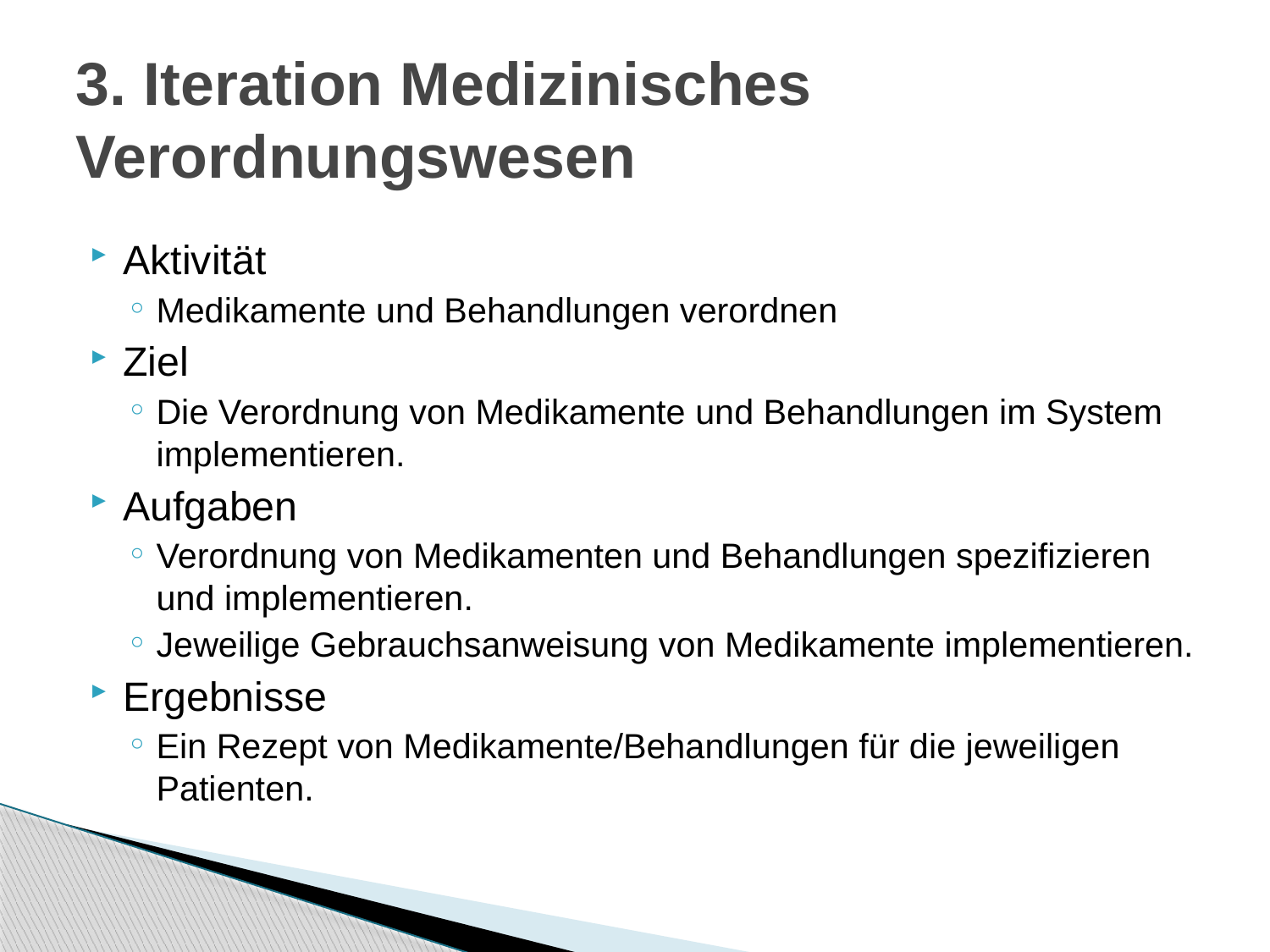

# 3. Iteration Medizinisches Verordnungswesen
Aktivität
Medikamente und Behandlungen verordnen
Ziel
Die Verordnung von Medikamente und Behandlungen im System implementieren.
Aufgaben
Verordnung von Medikamenten und Behandlungen spezifizieren und implementieren.
Jeweilige Gebrauchsanweisung von Medikamente implementieren.
Ergebnisse
Ein Rezept von Medikamente/Behandlungen für die jeweiligen Patienten.